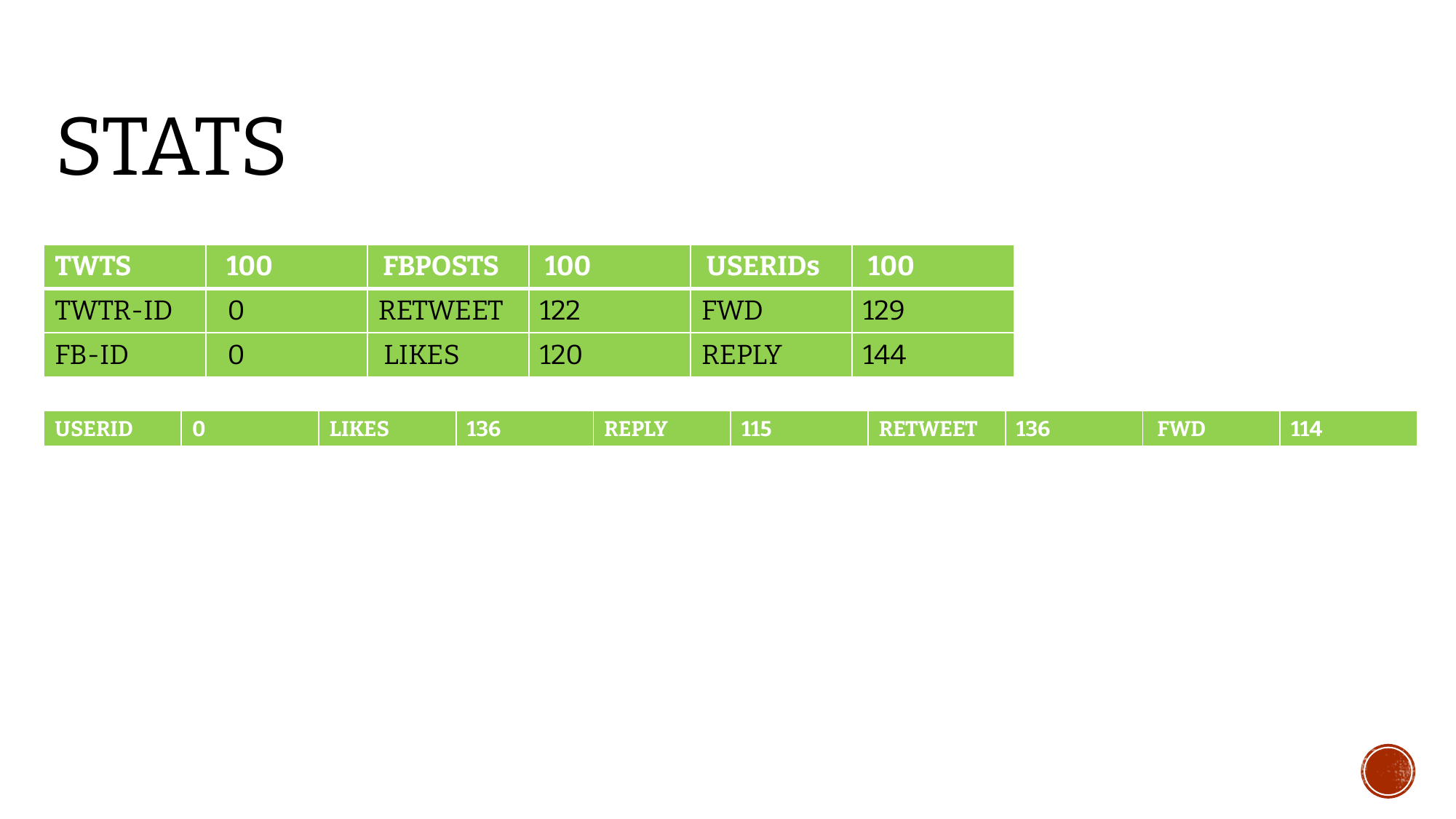

# STATS

| TWTS | 100 | FBPOSTS | 100 | USERIDs | 100 |
| --- | --- | --- | --- | --- | --- |
| TWTR-ID | 0 | RETWEET | 122 | FWD | 129 |
| FB-ID | 0 | LIKES | 120 | REPLY | 144 |
| USERID | 0 | LIKES | 136 | REPLY | 115 | RETWEET | 136 | FWD | 114 |
| --- | --- | --- | --- | --- | --- | --- | --- | --- | --- |